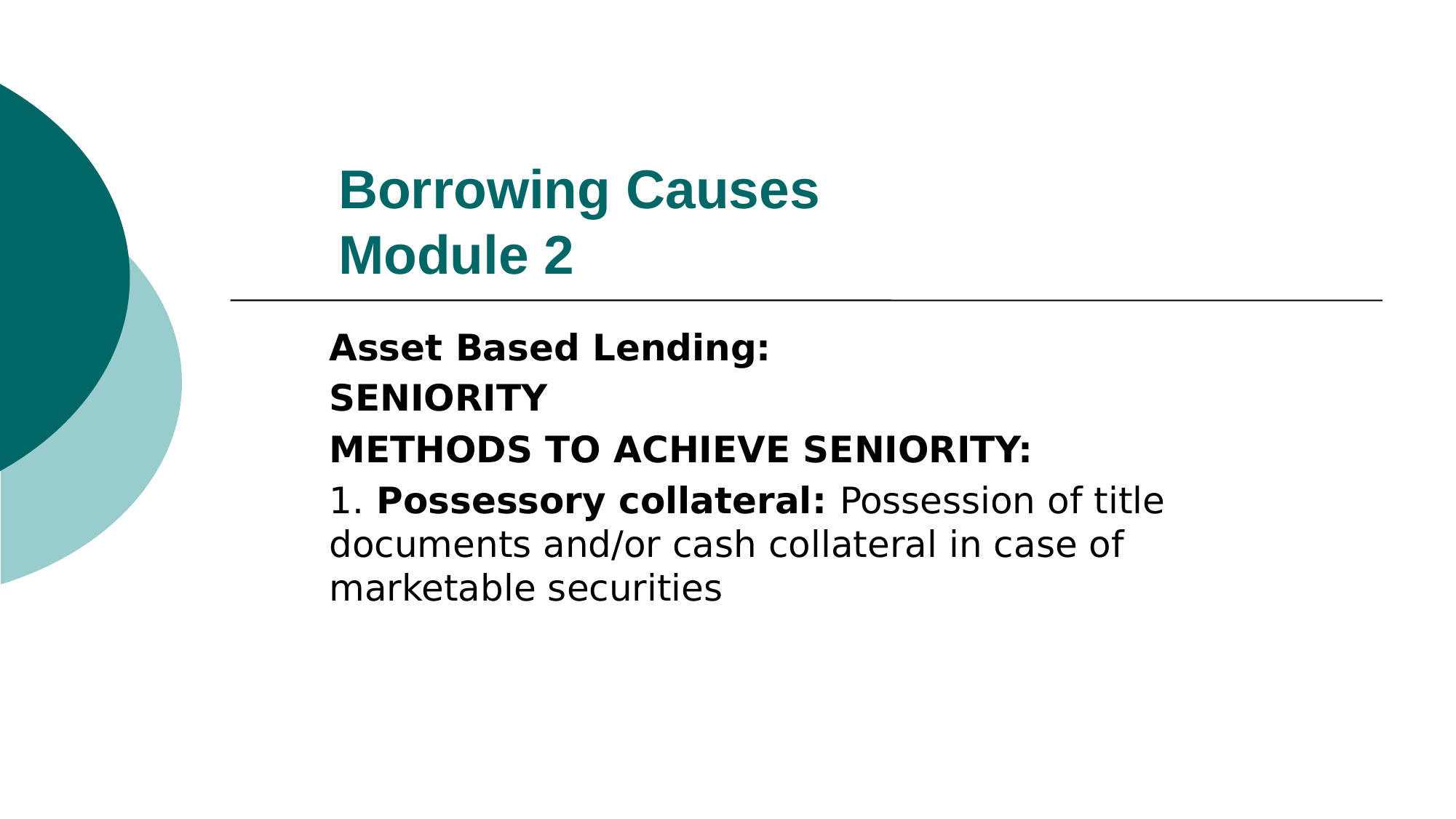

# Borrowing Causes Module 2
Asset Based Lending:
SENIORITY
METHODS TO ACHIEVE SENIORITY:
1. Possessory collateral: Possession of title documents and/or cash collateral in case of marketable securities